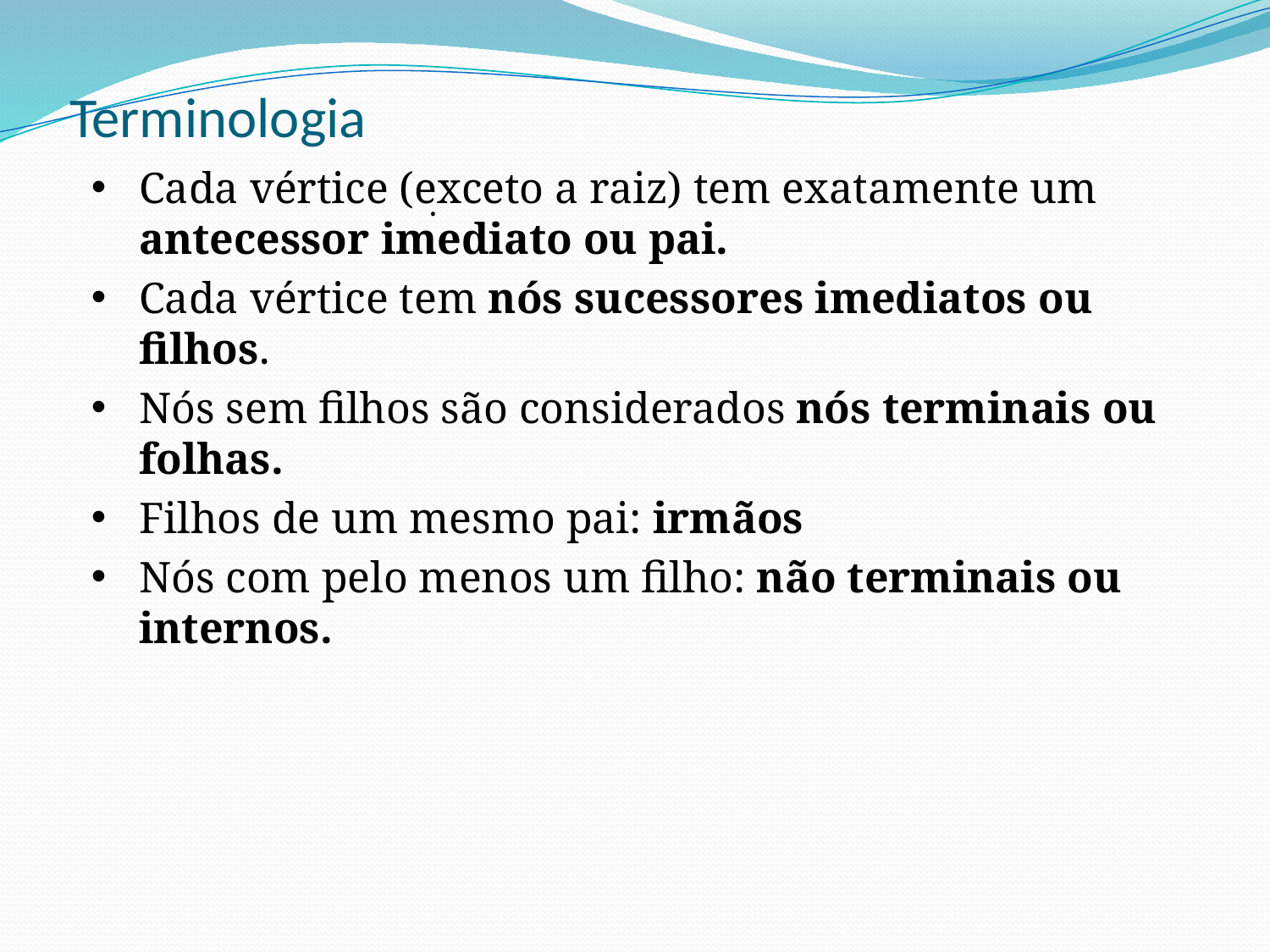

# Terminologia
Cada vértice (exceto a raiz) tem exatamente um antecessor imediato ou pai.
Cada vértice tem nós sucessores imediatos ou filhos.
Nós sem filhos são considerados nós terminais ou folhas.
Filhos de um mesmo pai: irmãos
Nós com pelo menos um filho: não terminais ou internos.

.